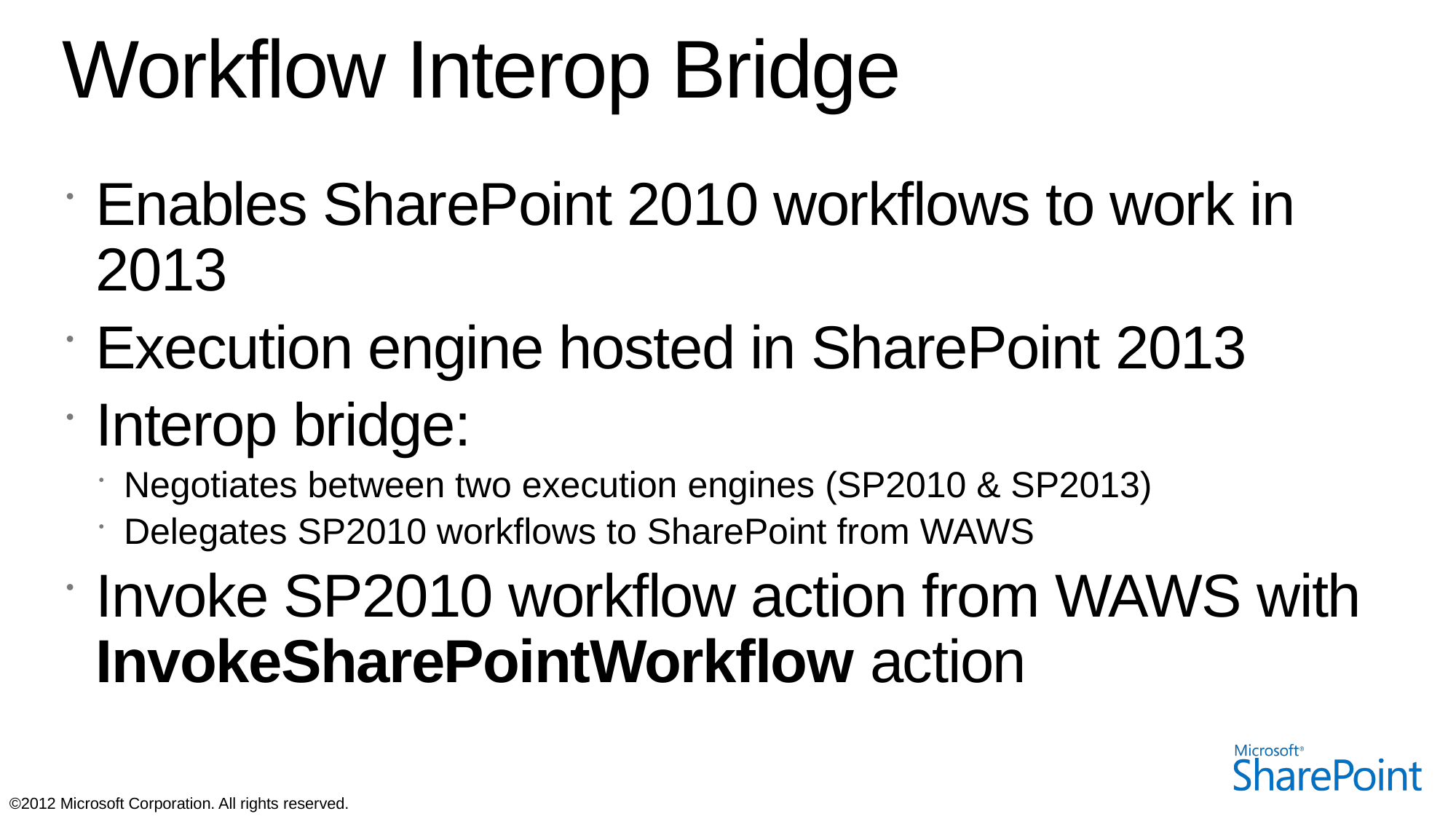

# Workflow Interop Bridge
Enables SharePoint 2010 workflows to work in 2013
Execution engine hosted in SharePoint 2013
Interop bridge:
Negotiates between two execution engines (SP2010 & SP2013)
Delegates SP2010 workflows to SharePoint from WAWS
Invoke SP2010 workflow action from WAWS with InvokeSharePointWorkflow action